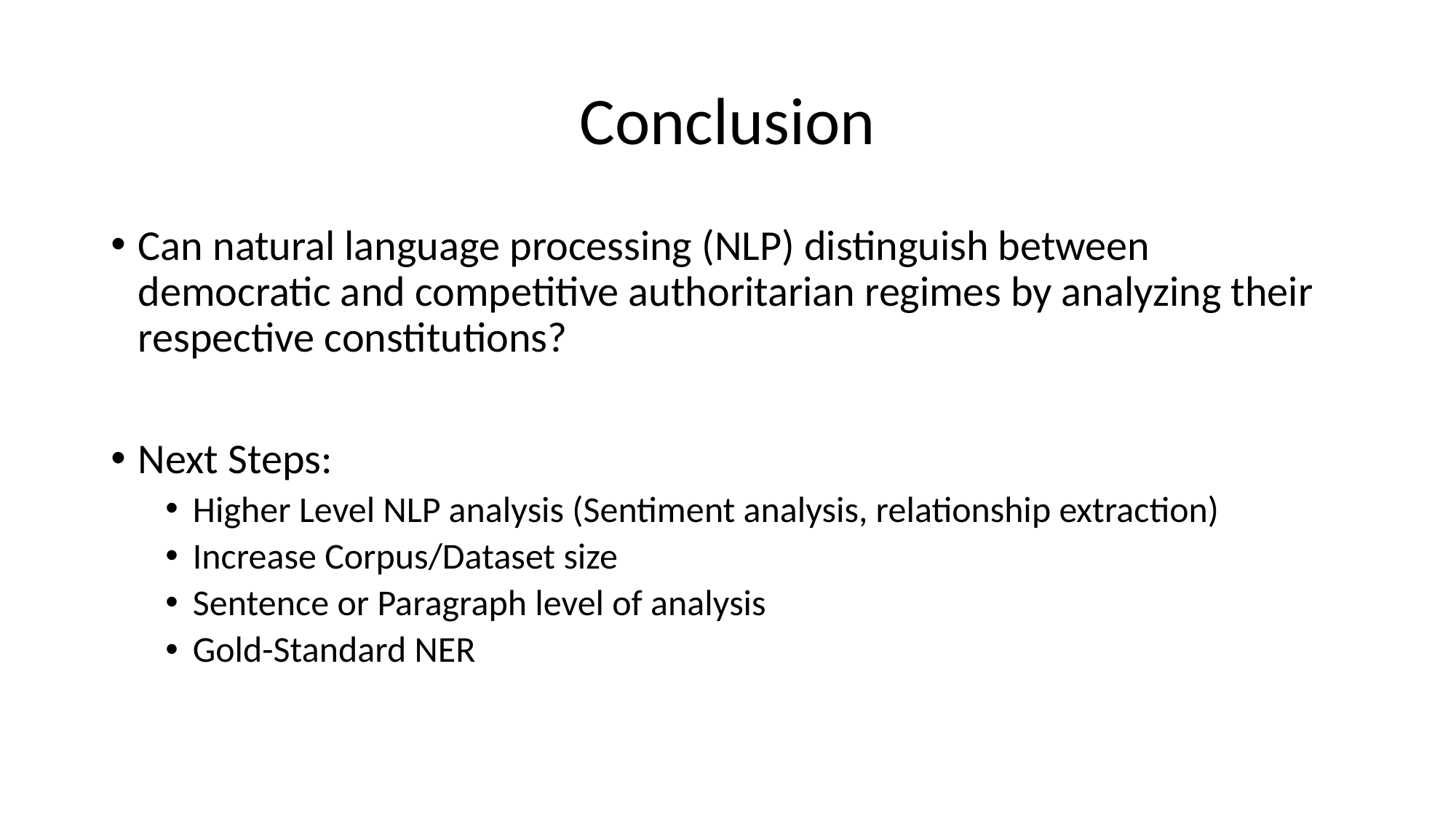

# Conclusion
Can natural language processing (NLP) distinguish between democratic and competitive authoritarian regimes by analyzing their respective constitutions?

Next Steps:
Higher Level NLP analysis (Sentiment analysis, relationship extraction)
Increase Corpus/Dataset size
Sentence or Paragraph level of analysis
Gold-Standard NER